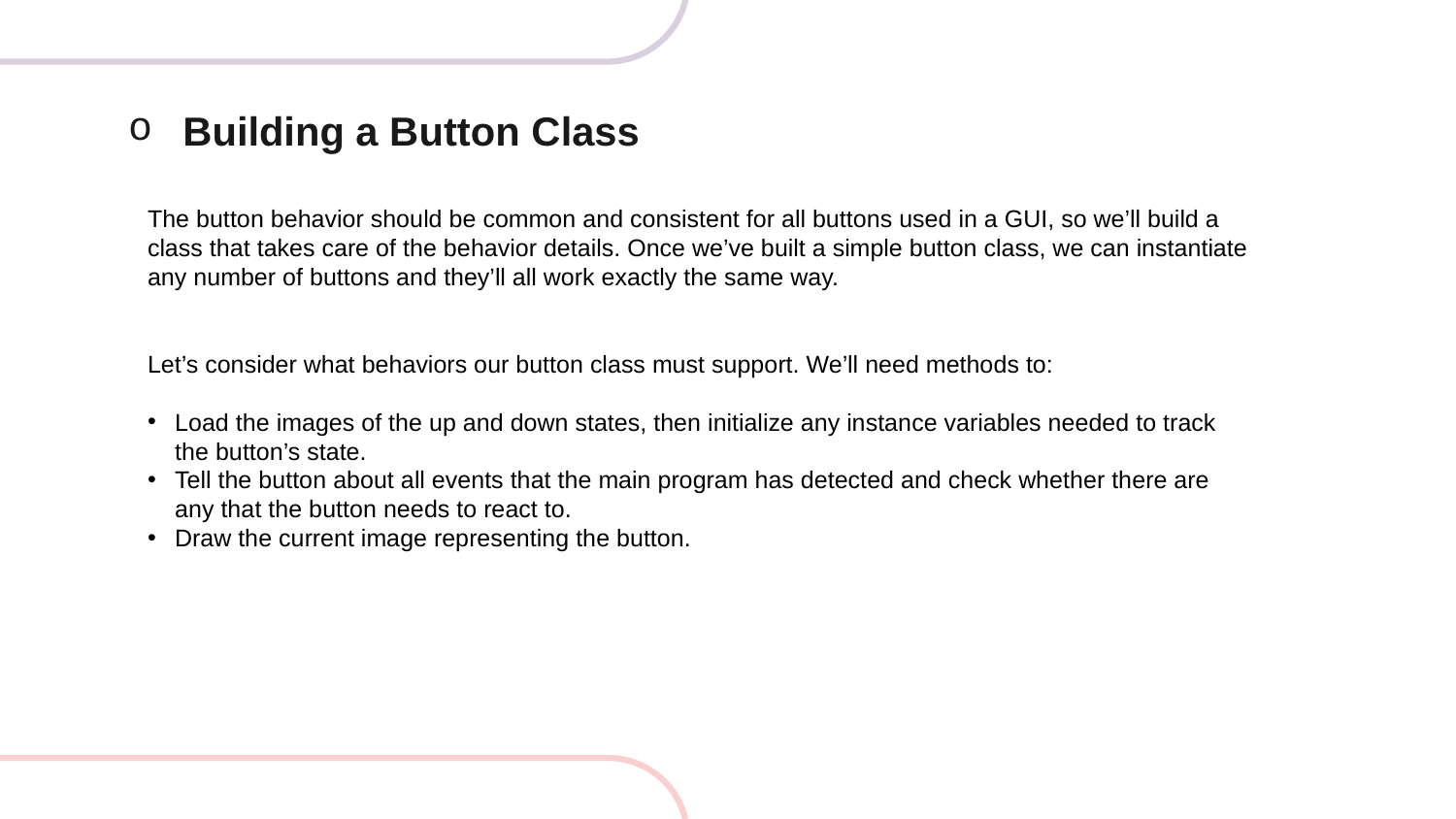

# Building a Button Class
The button behavior should be common and consistent for all buttons used in a GUI, so we’ll build a class that takes care of the behavior details. Once we’ve built a simple button class, we can instantiate any number of buttons and they’ll all work exactly the same way.

Let’s consider what behaviors our button class must support. We’ll need methods to:

Load the images of the up and down states, then initialize any instance variables needed to track the button’s state.
Tell the button about all events that the main program has detected and check whether there are any that the button needs to react to.
Draw the current image representing the button.